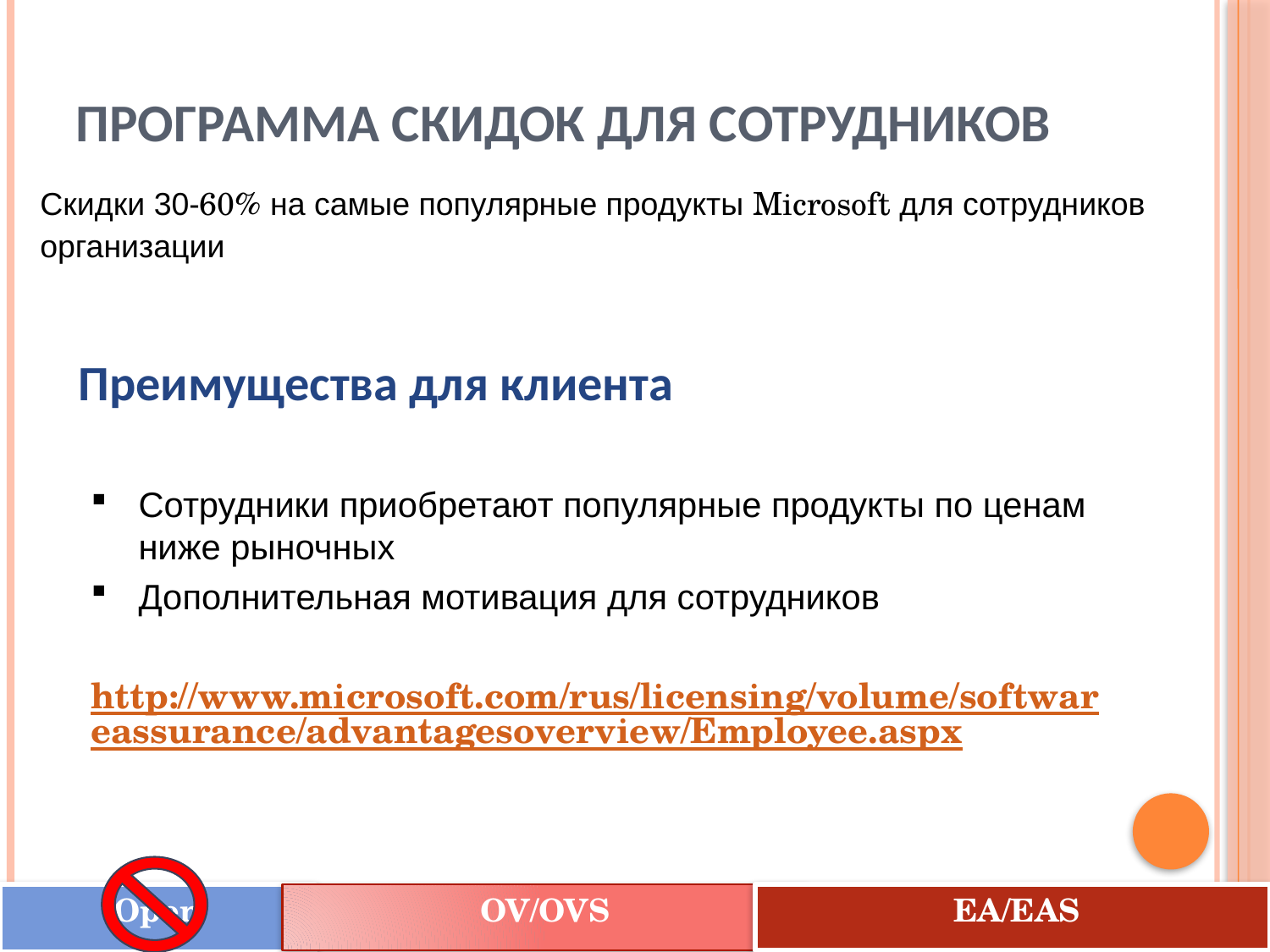

29
# Программа скидок для сотрудников
Скидки 30-60% на самые популярные продукты Microsoft для сотрудников организации
Преимущества для клиента
Сотрудники приобретают популярные продукты по ценам ниже рыночных
Дополнительная мотивация для сотрудников

http://www.microsoft.com/rus/licensing/volume/softwareassurance/advantagesoverview/Employee.aspx

Open
OV/OVS
 EA/EAS